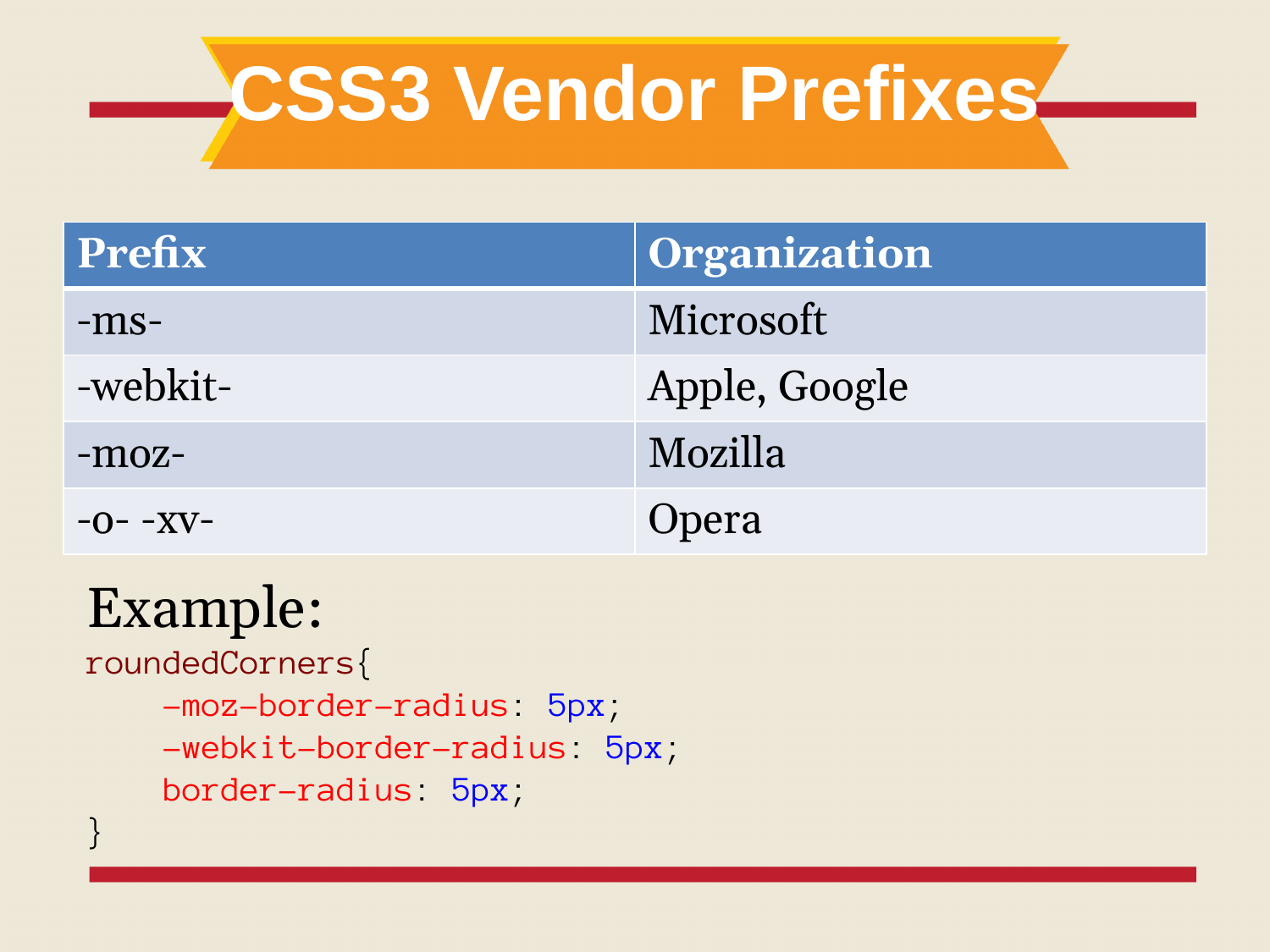

# CSS3 Vendor Prefixes
| Prefix | Organization |
| --- | --- |
| -ms- | Microsoft |
| -webkit- | Apple, Google |
| -moz- | Mozilla |
| -o- -xv- | Opera |

Example:
roundedCorners{
    -moz-border-radius: 5px;
    -webkit-border-radius: 5px;
    border-radius: 5px;
}